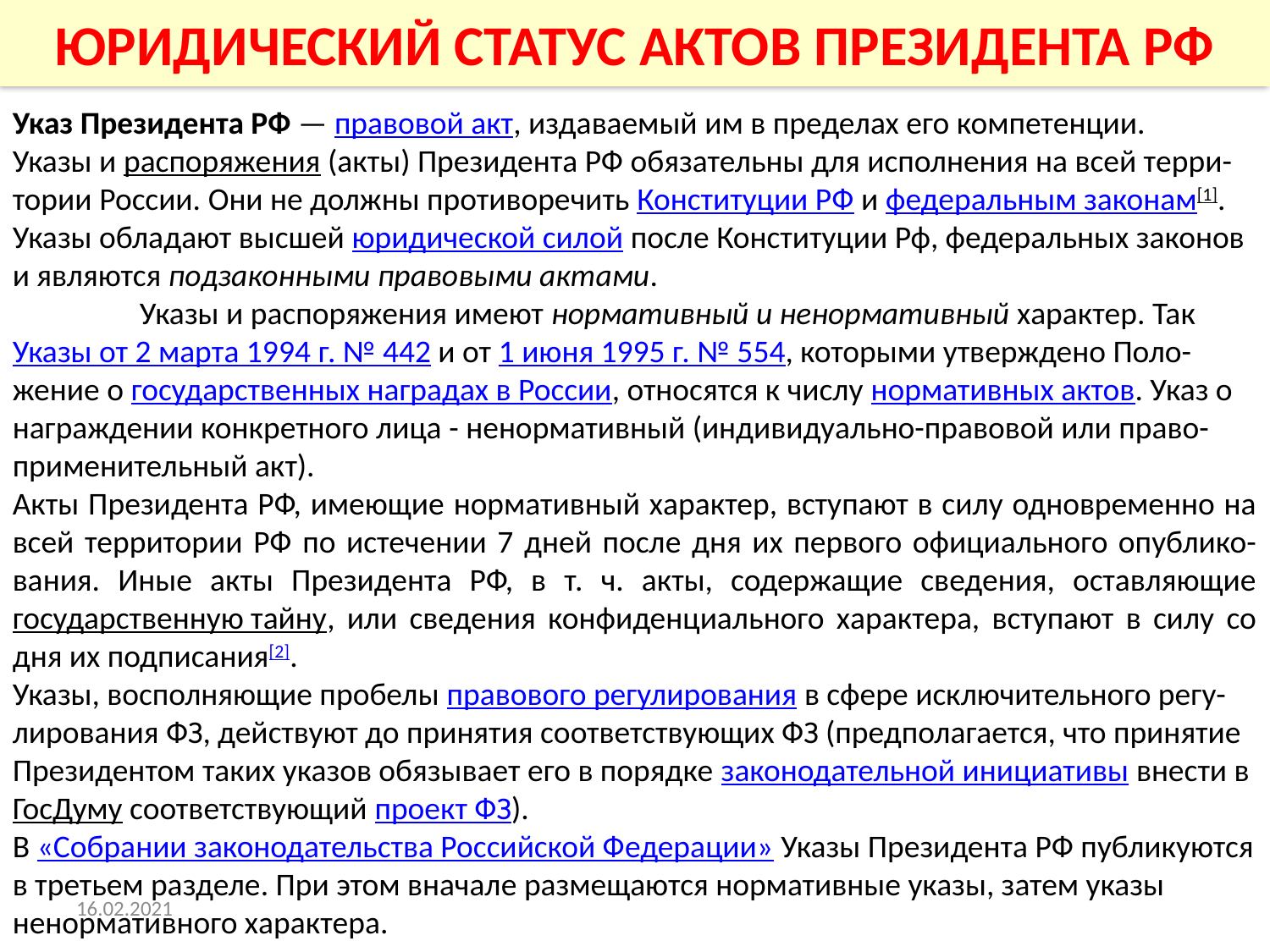

# ЮРИДИЧЕСКИЙ СТАТУС АКТОВ ПРЕЗИДЕНТА РФ
Указ Президента РФ — правовой акт, издаваемый им в пределах его компетенции.
Указы и распоряжения (акты) Президента РФ обязательны для исполнения на всей терри-тории России. Они не должны противоречить Конституции РФ и федеральным законам[1]. Указы обладают высшей юридической силой после Конституции Рф, федеральных законов и являются подзаконными правовыми актами.
	Указы и распоряжения имеют нормативный и ненормативный характер. Так Указы от 2 марта 1994 г. № 442 и от 1 июня 1995 г. № 554, которыми утверждено Поло-жение о государственных наградах в России, относятся к числу нормативных актов. Указ о награждении конкретного лица - ненормативный (индивидуально-правовой или право-применительный акт).
Акты Президента РФ, имеющие нормативный характер, вступают в силу одновременно на всей территории РФ по истечении 7 дней после дня их первого официального опублико-вания. Иные акты Президента РФ, в т. ч. акты, содержащие сведения, оставляющие государственную тайну, или сведения конфиденциального характера, вступают в силу со дня их подписания[2].
Указы, восполняющие пробелы правового регулирования в сфере исключительного регу-лирования ФЗ, действуют до принятия соответствующих ФЗ (предполагается, что принятие Президентом таких указов обязывает его в порядке законодательной инициативы внести в ГосДуму соответствующий проект ФЗ).
В «Собрании законодательства Российской Федерации» Указы Президента РФ публикуются в третьем разделе. При этом вначале размещаются нормативные указы, затем указы ненормативного характера.
16.02.2021